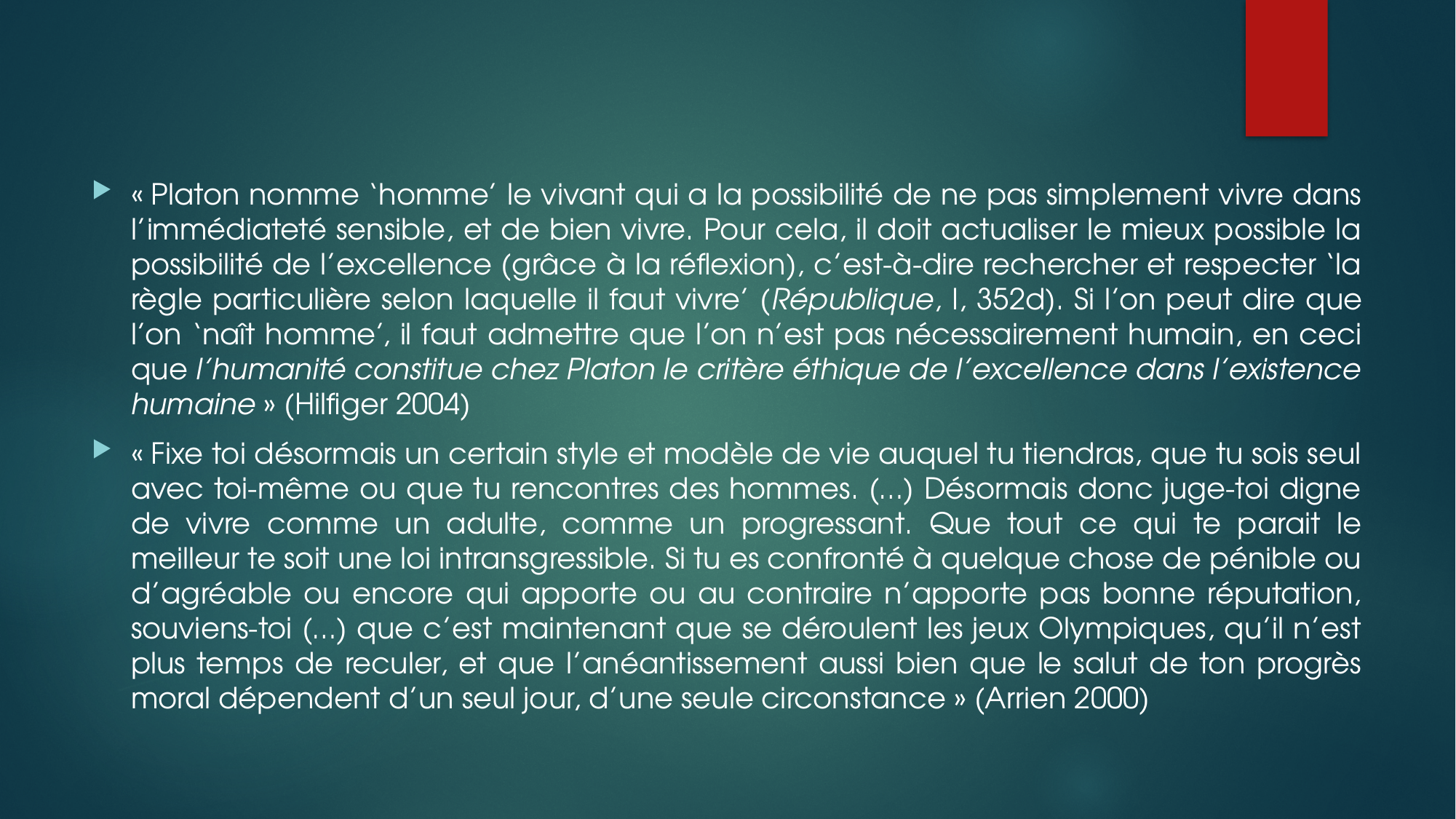

« Platon nomme ‘homme’ le vivant qui a la possibilité de ne pas simplement vivre dans l’immédiateté sensible, et de bien vivre. Pour cela, il doit actualiser le mieux possible la possibilité de l’excellence (grâce à la réflexion), c’est-à-dire rechercher et respecter ‘la règle particulière selon laquelle il faut vivre’ (République, I, 352d). Si l’on peut dire que l’on ‘naît homme’, il faut admettre que l’on n’est pas nécessairement humain, en ceci que l’humanité constitue chez Platon le critère éthique de l’excellence dans l’existence humaine » (Hilfiger 2004)
« Fixe toi désormais un certain style et modèle de vie auquel tu tiendras, que tu sois seul avec toi-même ou que tu rencontres des hommes. (…) Désormais donc juge-toi digne de vivre comme un adulte, comme un progressant. Que tout ce qui te parait le meilleur te soit une loi intransgressible. Si tu es confronté à quelque chose de pénible ou d’agréable ou encore qui apporte ou au contraire n’apporte pas bonne réputation, souviens-toi (…) que c’est maintenant que se déroulent les jeux Olympiques, qu’il n’est plus temps de reculer, et que l’anéantissement aussi bien que le salut de ton progrès moral dépendent d’un seul jour, d’une seule circonstance » (Arrien 2000)